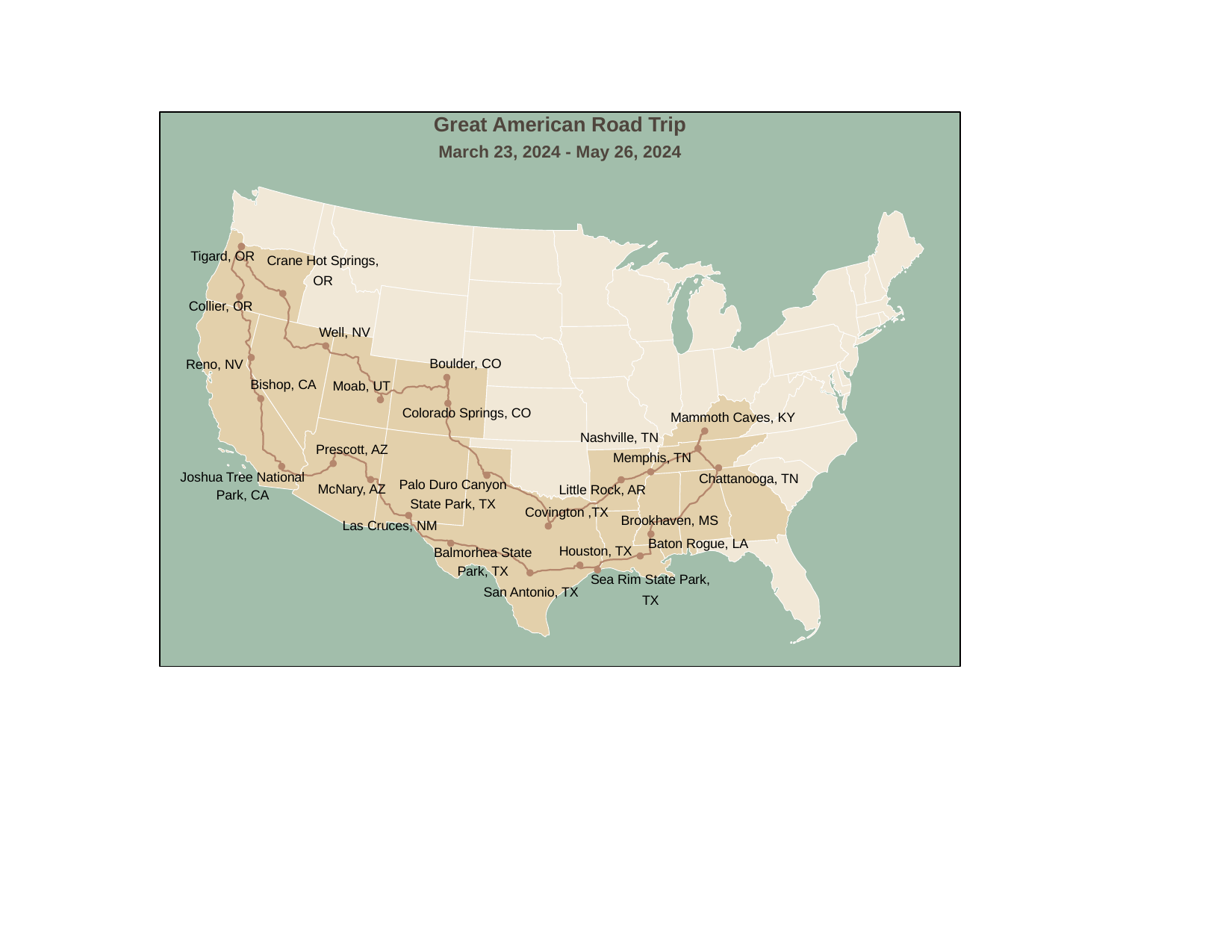

Great American Road Trip
March 23, 2024 - May 26, 2024

Tigard, OR

Crane Hot Springs,

OR

Collier, OR

Well, NV

Boulder, CO

Reno, NV

Bishop, CA

Moab, UT

Colorado Springs, CO
Mammoth Caves, KY

Nashville, TN

Prescott, AZ

Memphis, TN

Chattanooga, TN
Joshua Tree National

Palo Duro Canyon

McNary, AZ
Little Rock, AR
Park, CA
State Park, TX
Covington ,TX

Brookhaven, MS

Las Cruces, NM

Baton Rogue, LA

Houston, TX
Balmorhea State

Park, TX

Sea Rim State Park,
San Antonio, TX
TX